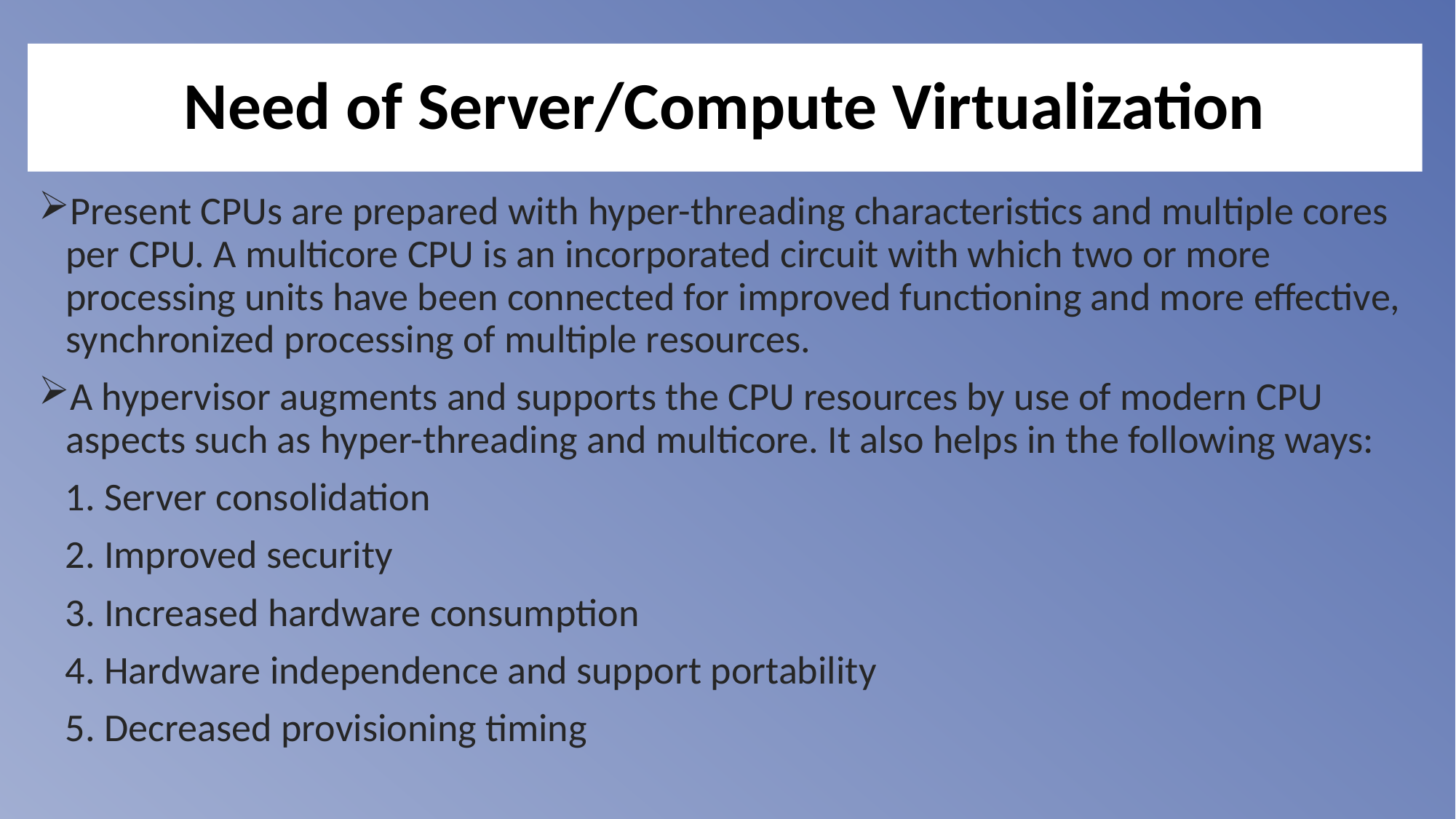

# Need of Server/Compute Virtualization
Present CPUs are prepared with hyper-threading characteristics and multiple cores per CPU. A multicore CPU is an incorporated circuit with which two or more processing units have been connected for improved functioning and more effective, synchronized processing of multiple resources.
A hypervisor augments and supports the CPU resources by use of modern CPU aspects such as hyper-threading and multicore. It also helps in the following ways:
   1. Server consolidation
   2. Improved security
   3. Increased hardware consumption
   4. Hardware independence and support portability
   5. Decreased provisioning timing